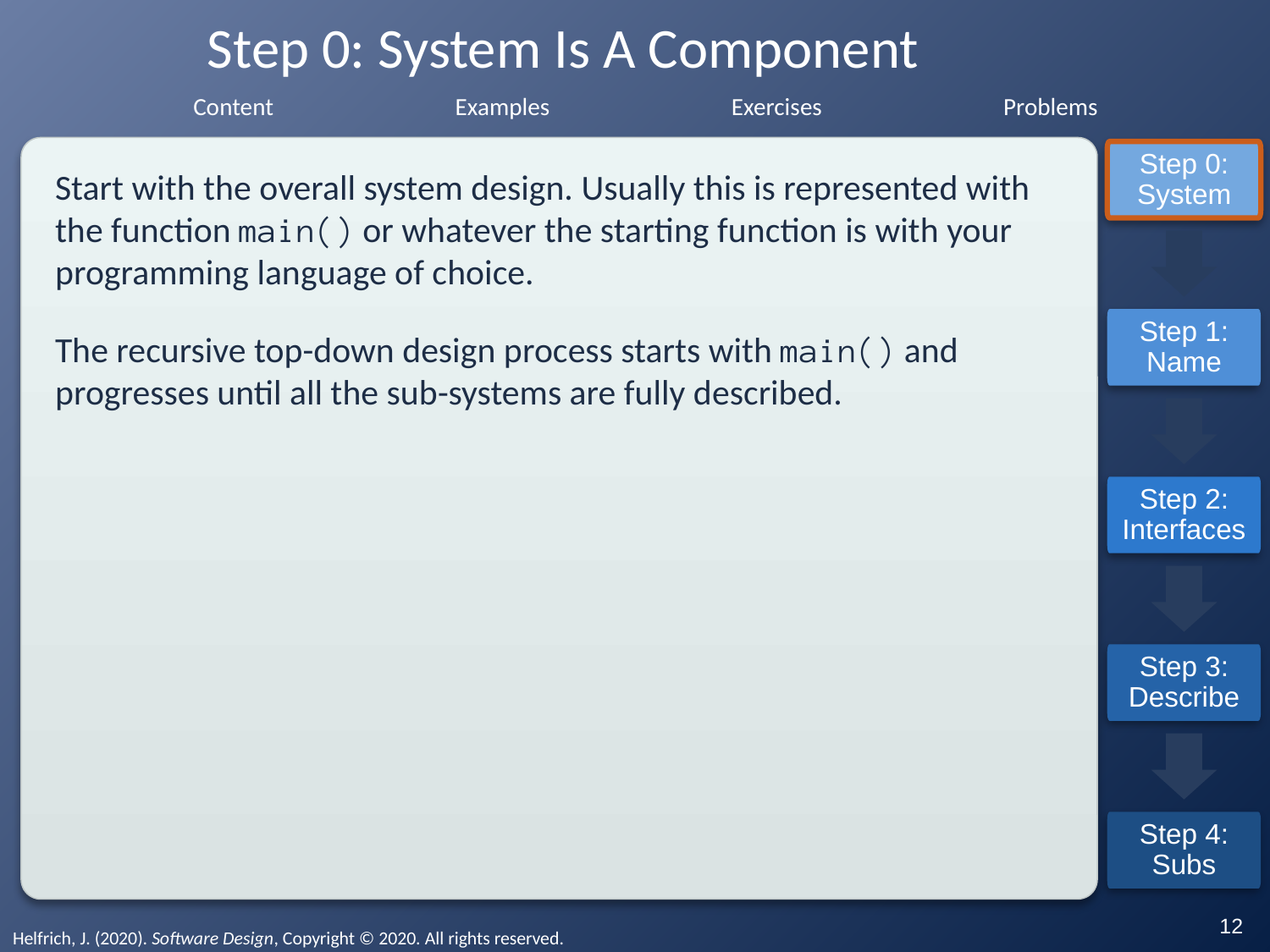

# Step 0: System Is A Component
Step 0: System
Start with the overall system design. Usually this is represented with the function main() or whatever the starting function is with your programming language of choice.
The recursive top-down design process starts with main() and progresses until all the sub-systems are fully described.

Step 1: Name

Step 2: Interfaces

Step 3: Describe

Step 4: Subs

12